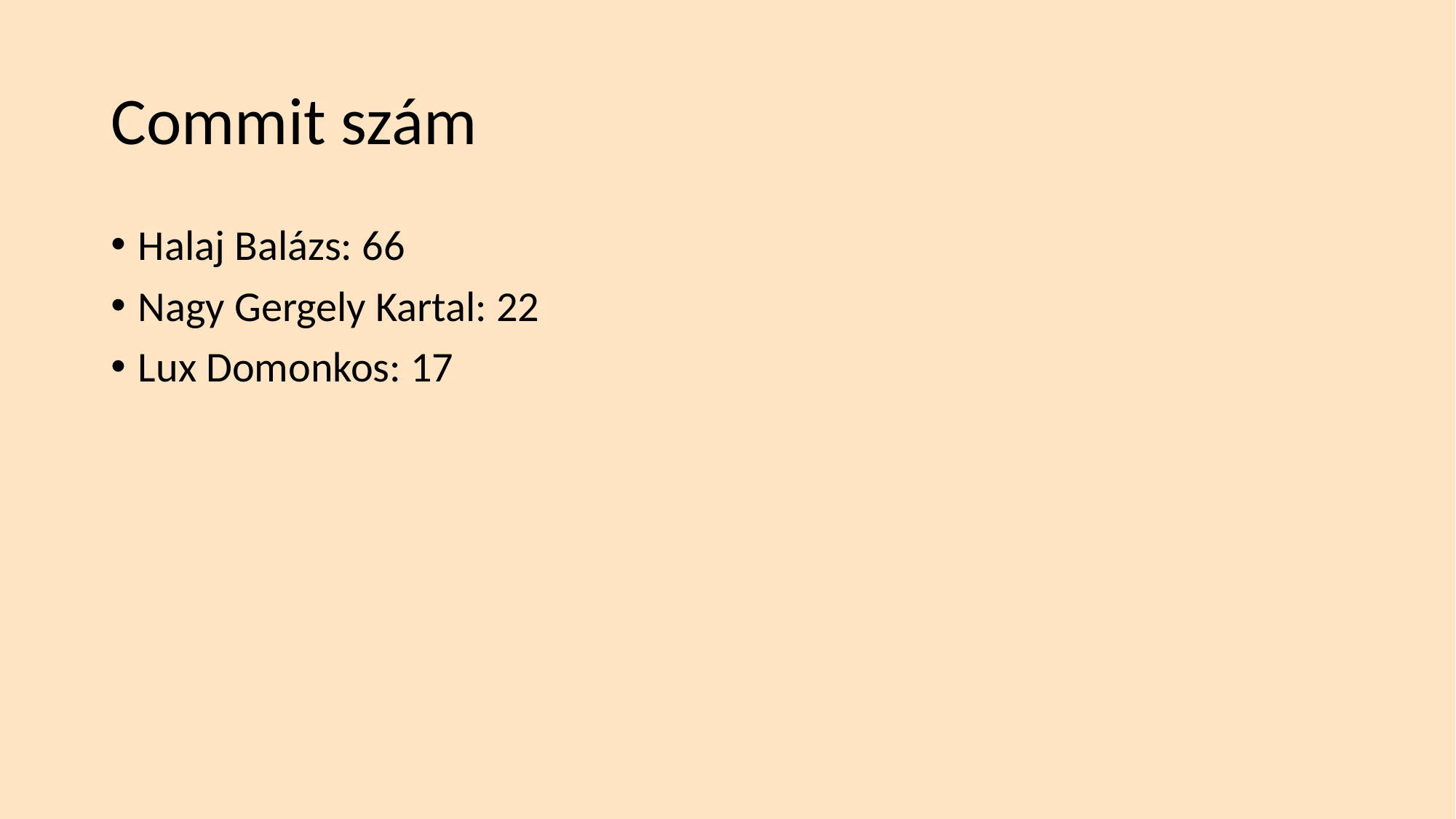

# Commit szám
Halaj Balázs: 66
Nagy Gergely Kartal: 22
Lux Domonkos: 17